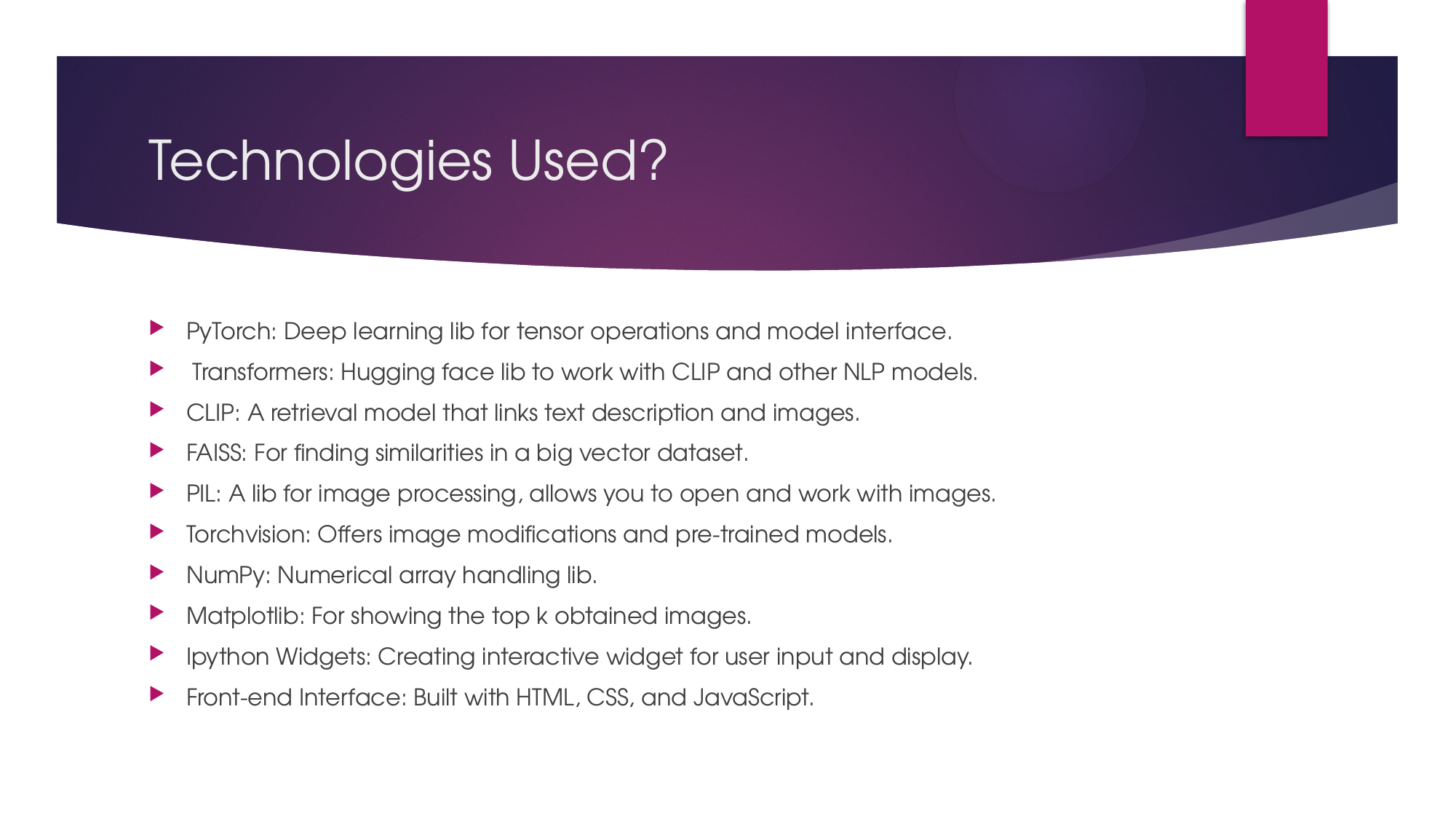

# Technologies Used?
PyTorch: Deep learning lib for tensor operations and model interface.
 Transformers: Hugging face lib to work with CLIP and other NLP models.
CLIP: A retrieval model that links text description and images.
FAISS: For finding similarities in a big vector dataset.
PIL: A lib for image processing, allows you to open and work with images.
Torchvision: Offers image modifications and pre-trained models.
NumPy: Numerical array handling lib.
Matplotlib: For showing the top k obtained images.
Ipython Widgets: Creating interactive widget for user input and display.
Front-end Interface: Built with HTML, CSS, and JavaScript.